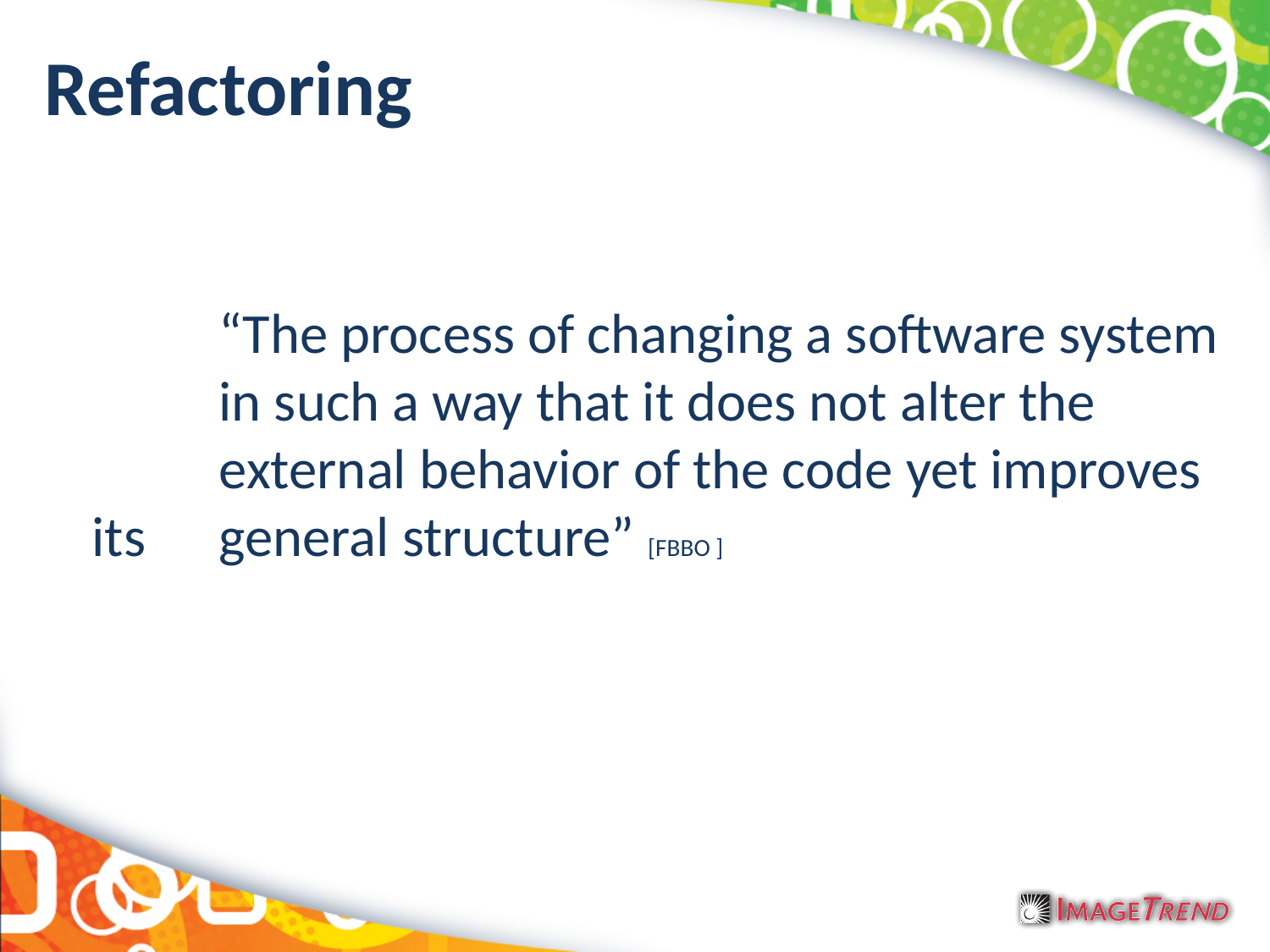

# Refactoring

		“The process of changing a software system 	in such a way that it does not alter the 	external behavior of the code yet improves its 	general structure” [FBBO ]